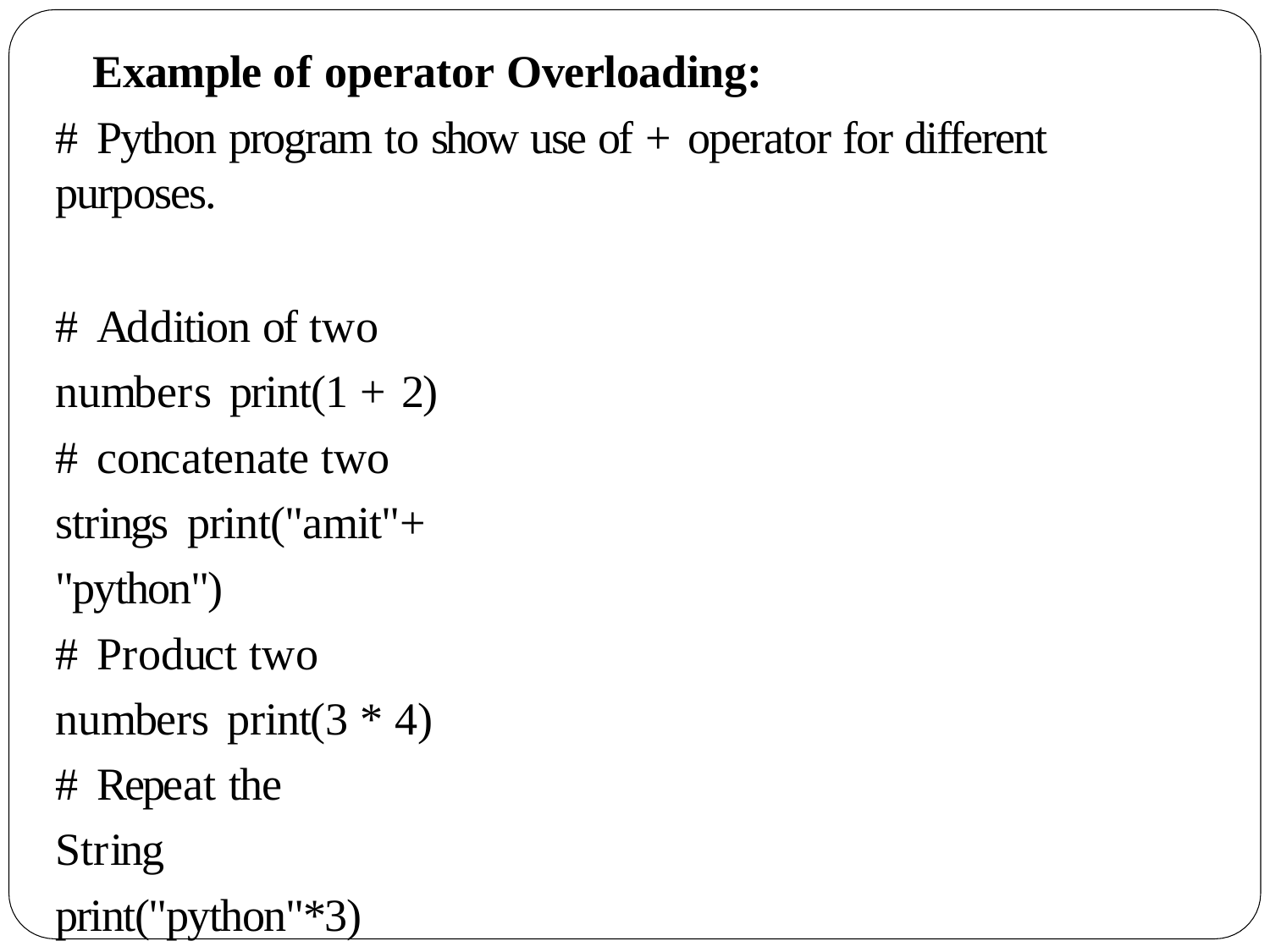

Example of operator Overloading:
# Python program to show use of + operator for different purposes.

# Addition of two numbers  print(1 + 2)
# concatenate two strings  print("amit"+ "python")
# Product two numbers  print(3 * 4)
# Repeat the String  print("python"*3)